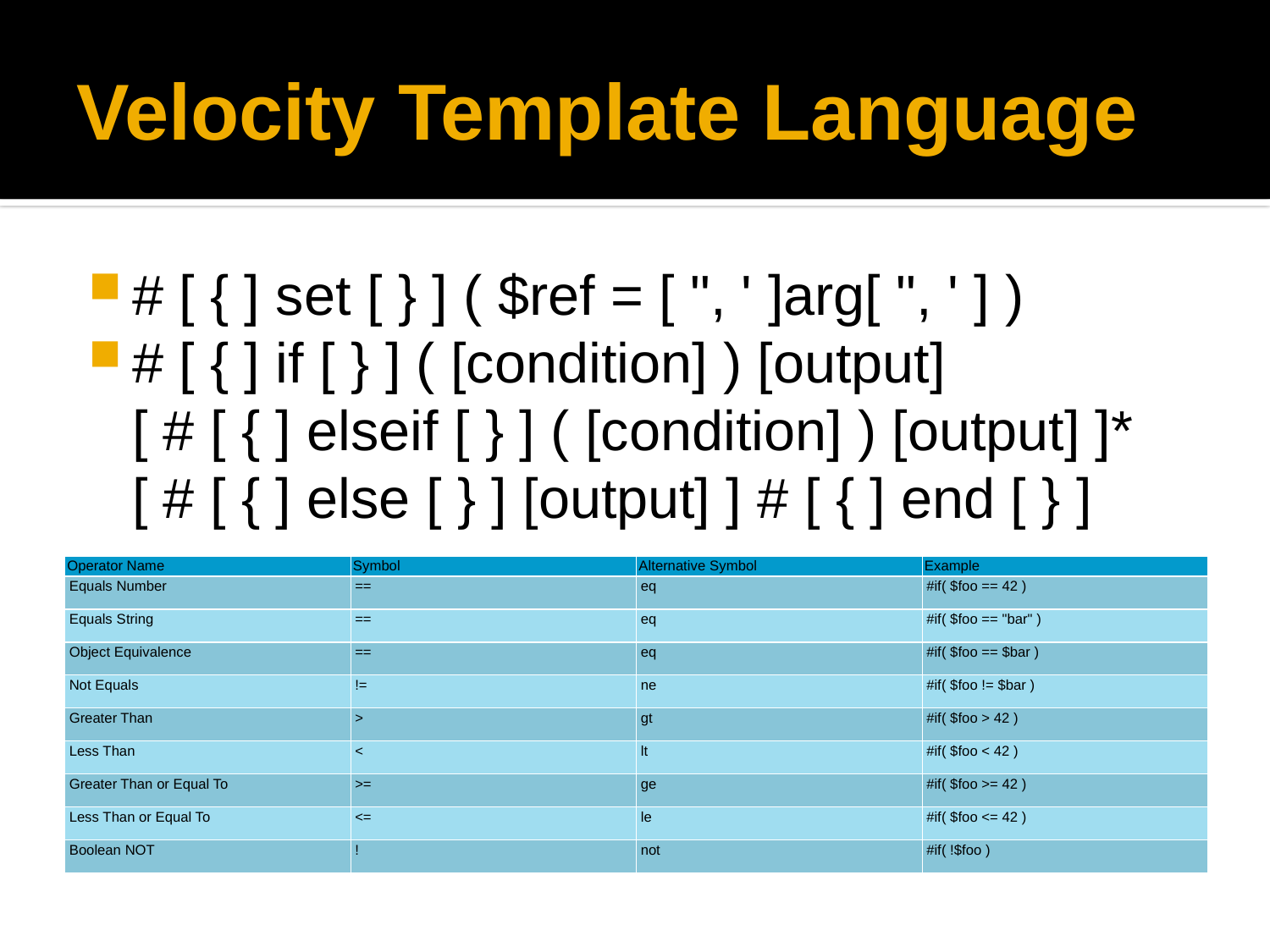

# Velocity Template Language
# [ { ] set [ } ] ( $ref = [ ", ' ]arg[ ", ' ] )
# [ { ] if [ } ] ( [condition] ) [output] [ # [ { ] elseif [ } ] ( [condition] ) [output] ]* [ # [ { ] else [ } ] [output] ] # [ { ] end [ } ]

| Operator Name | Symbol | Alternative Symbol | Example |
| --- | --- | --- | --- |
| Equals Number | == | eq | #if( $foo == 42 ) |
| Equals String | == | eq | #if( $foo == "bar" ) |
| Object Equivalence | == | eq | #if( $foo == $bar ) |
| Not Equals | != | ne | #if( $foo != $bar ) |
| Greater Than | > | gt | #if( $foo > 42 ) |
| Less Than | < | lt | #if( $foo < 42 ) |
| Greater Than or Equal To | >= | ge | #if( $foo >= 42 ) |
| Less Than or Equal To | <= | le | #if( $foo <= 42 ) |
| Boolean NOT | ! | not | #if( !$foo ) |